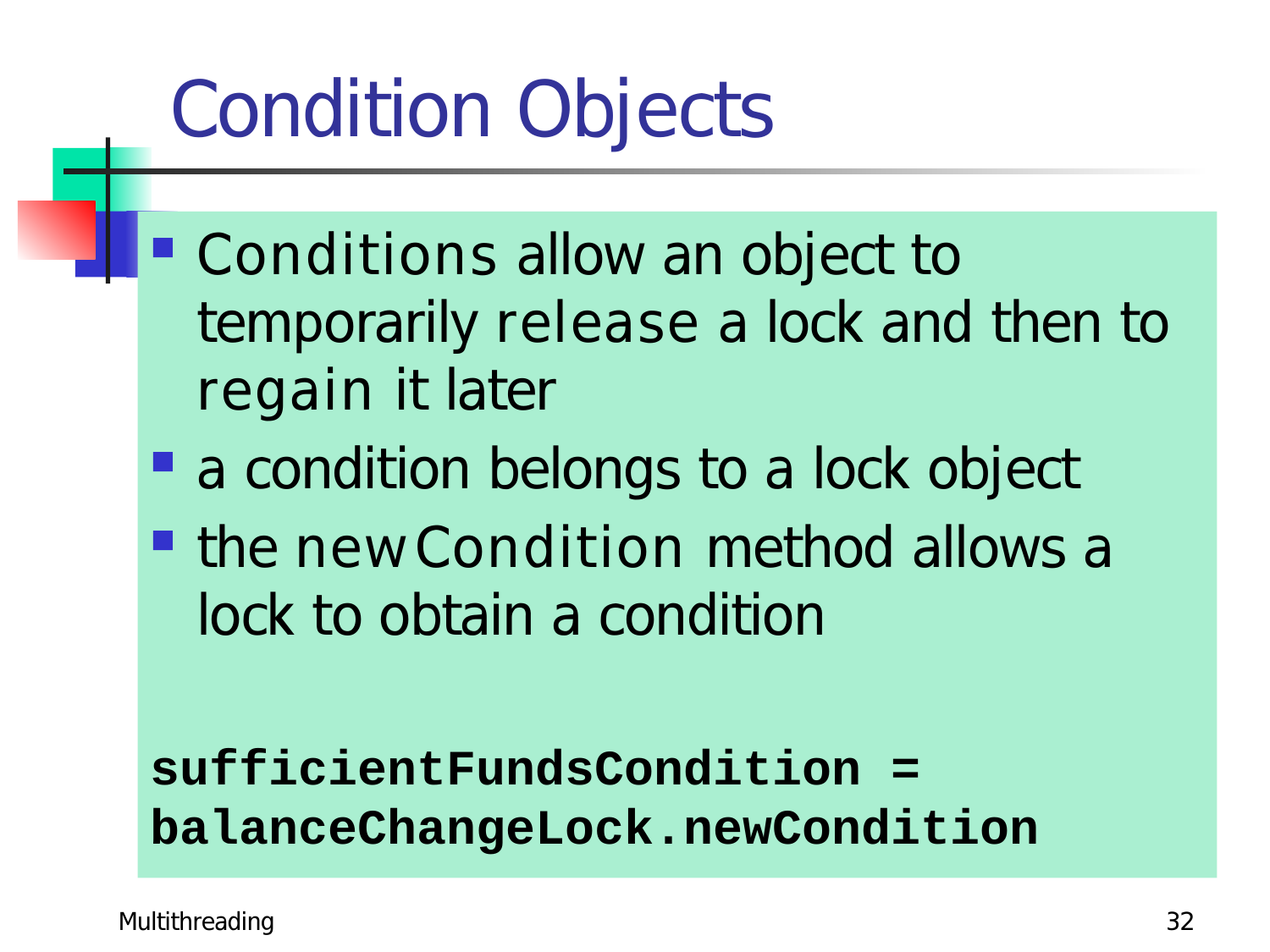

# Condition Objects
Conditions allow an object to temporarily release a lock and then to regain it later
a condition belongs to a lock object
the newCondition method allows a lock to obtain a condition

sufficientFundsCondition = balanceChangeLock.newCondition
Multithreading
32